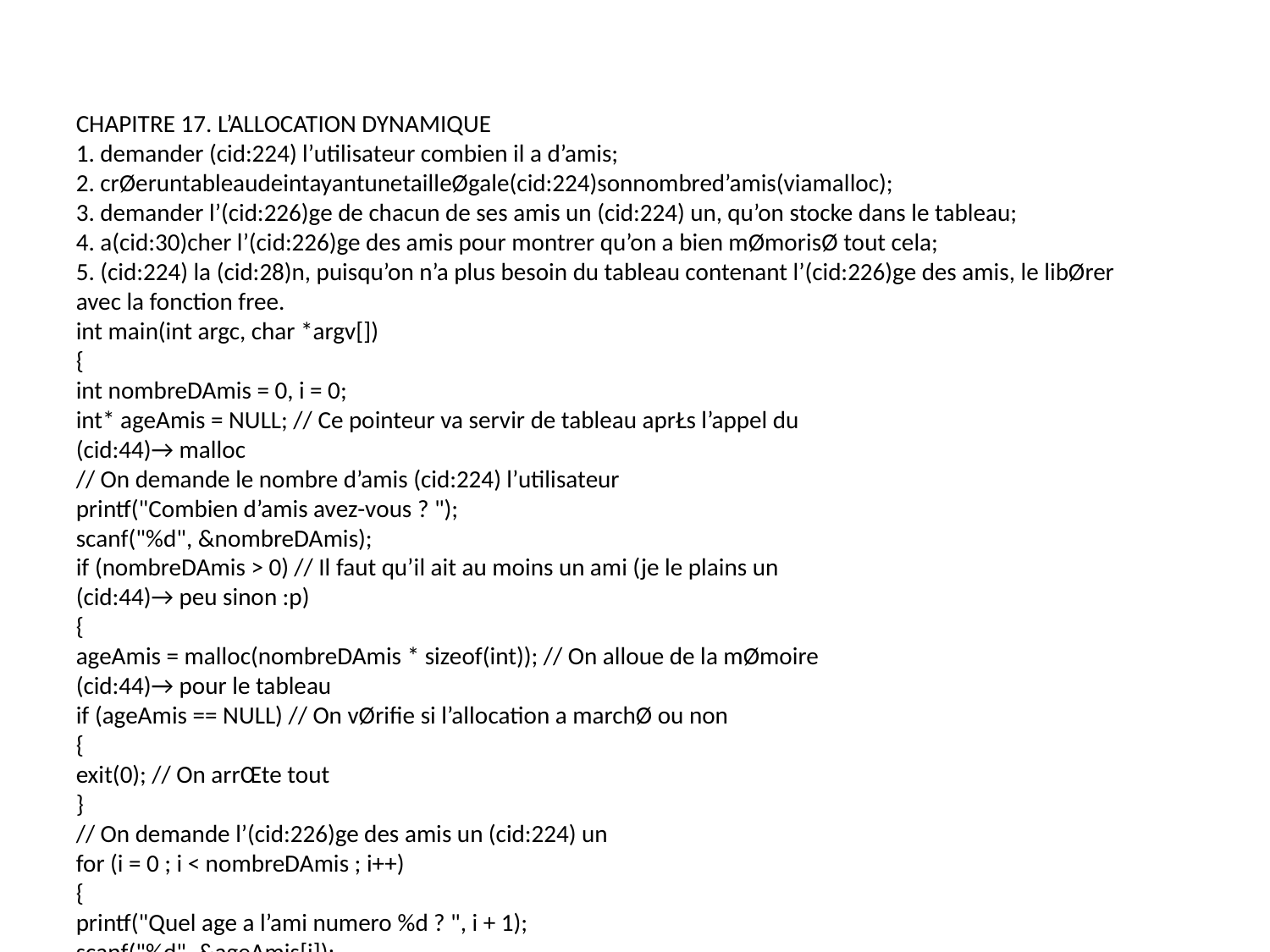

CHAPITRE 17. L’ALLOCATION DYNAMIQUE
1. demander (cid:224) l’utilisateur combien il a d’amis;
2. crØeruntableaudeintayantunetailleØgale(cid:224)sonnombred’amis(viamalloc);
3. demander l’(cid:226)ge de chacun de ses amis un (cid:224) un, qu’on stocke dans le tableau;
4. a(cid:30)cher l’(cid:226)ge des amis pour montrer qu’on a bien mØmorisØ tout cela;
5. (cid:224) la (cid:28)n, puisqu’on n’a plus besoin du tableau contenant l’(cid:226)ge des amis, le libØrer
avec la fonction free.
int main(int argc, char *argv[])
{
int nombreDAmis = 0, i = 0;
int* ageAmis = NULL; // Ce pointeur va servir de tableau aprŁs l’appel du
(cid:44)→ malloc
// On demande le nombre d’amis (cid:224) l’utilisateur
printf("Combien d’amis avez-vous ? ");
scanf("%d", &nombreDAmis);
if (nombreDAmis > 0) // Il faut qu’il ait au moins un ami (je le plains un
(cid:44)→ peu sinon :p)
{
ageAmis = malloc(nombreDAmis * sizeof(int)); // On alloue de la mØmoire
(cid:44)→ pour le tableau
if (ageAmis == NULL) // On vØrifie si l’allocation a marchØ ou non
{
exit(0); // On arrŒte tout
}
// On demande l’(cid:226)ge des amis un (cid:224) un
for (i = 0 ; i < nombreDAmis ; i++)
{
printf("Quel age a l’ami numero %d ? ", i + 1);
scanf("%d", &ageAmis[i]);
}
// On affiche les (cid:226)ges stockØs un (cid:224) un
printf("\n\nVos amis ont les ages suivants :\n");
for (i = 0 ; i < nombreDAmis ; i++)
{
printf("%d ans\n", ageAmis[i]);
}
// On libŁre la mØmoire allouØe avec malloc, on n’en a plus besoin
free(ageAmis);
}
return 0;
}
(cid:3) (cid:0)
(cid:66) (cid:2)Code web : 423350(cid:1)
246